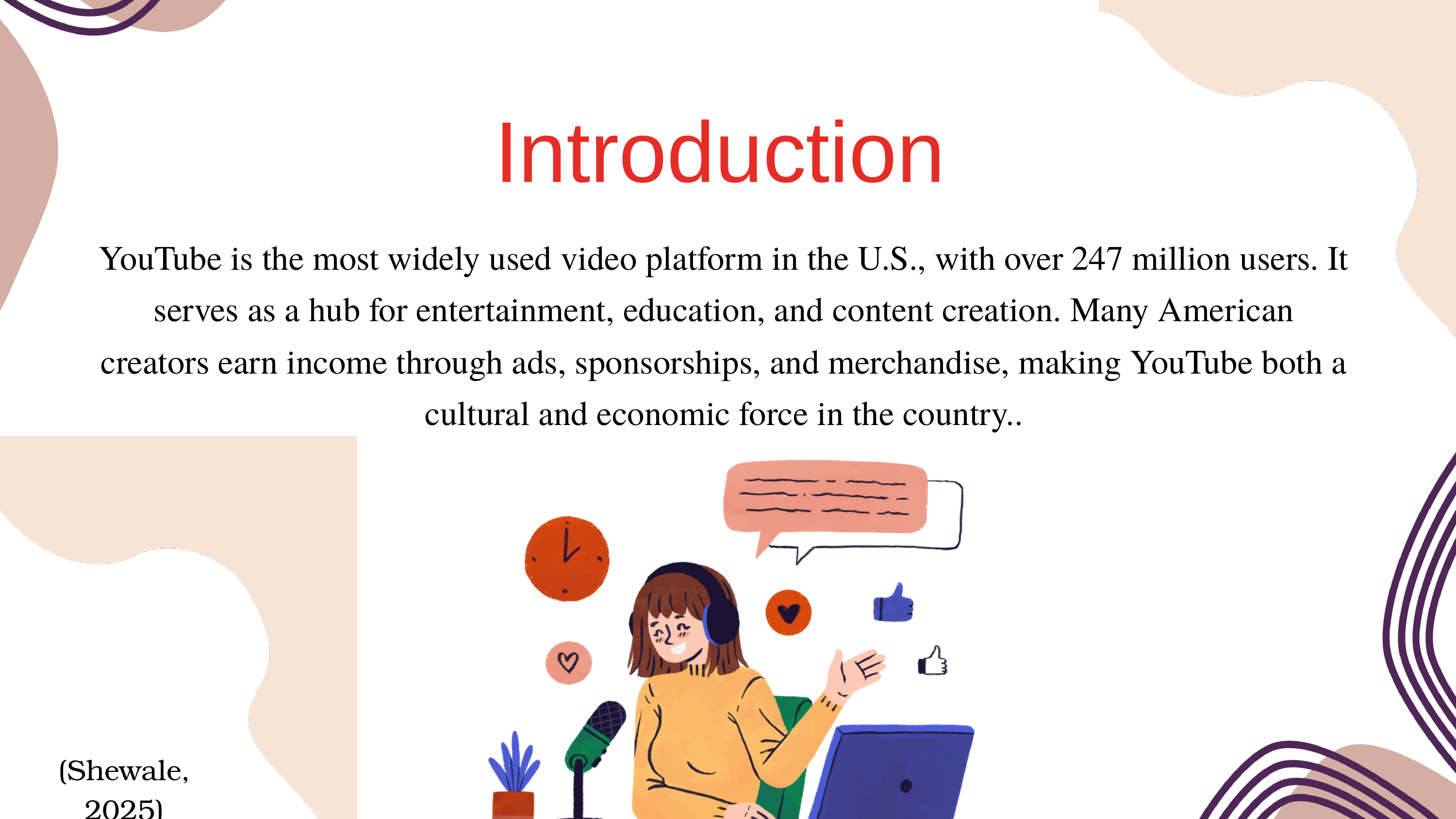

Introduction
YouTube is the most widely used video platform in the U.S., with over 247 million users. It serves as a hub for entertainment, education, and content creation. Many American creators earn income through ads, sponsorships, and merchandise, making YouTube both a cultural and economic force in the country..

(Shewale, 2025)